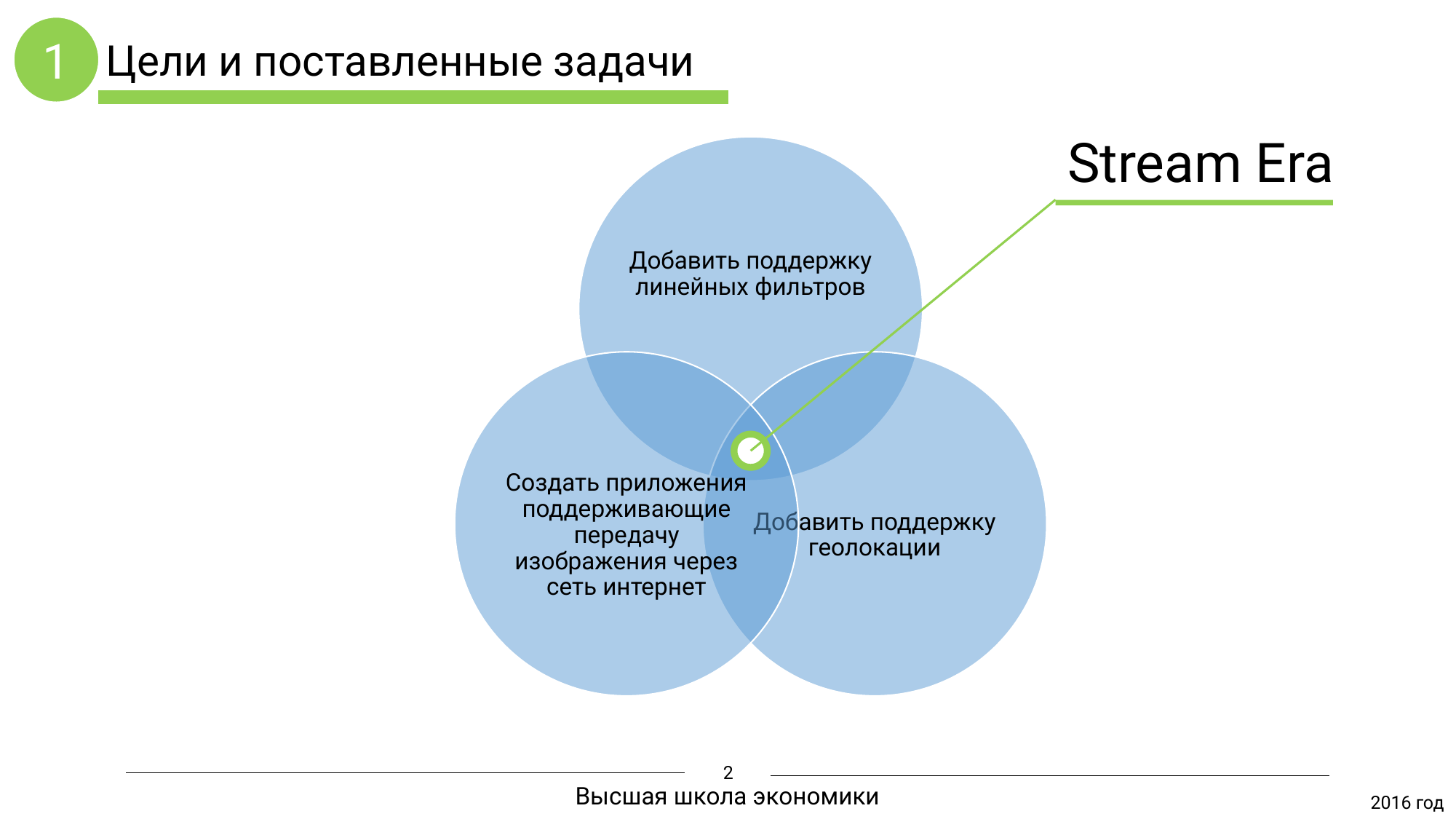

1
Цели и поставленные задачи

Stream Era
Добавить поддержку линейных фильтров
Добавить поддержку геолокации
Создать приложения поддерживающие передачу изображения через сеть интернет

2
Высшая школа экономики
2016 год